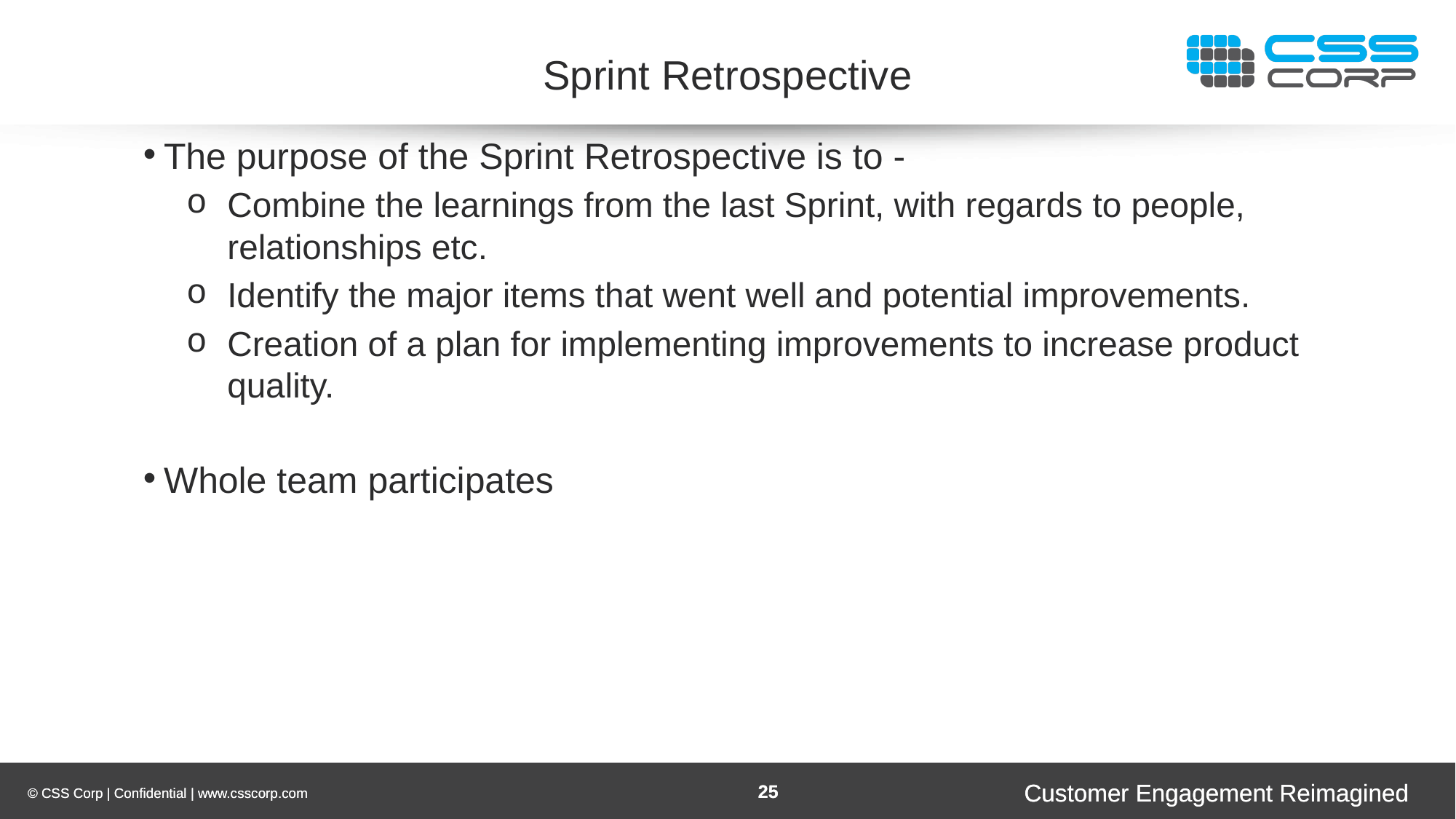

# Sprint Retrospective
The purpose of the Sprint Retrospective is to -
Combine the learnings from the last Sprint, with regards to people, relationships etc.
Identify the major items that went well and potential improvements.
Creation of a plan for implementing improvements to increase product quality.

Whole team participates